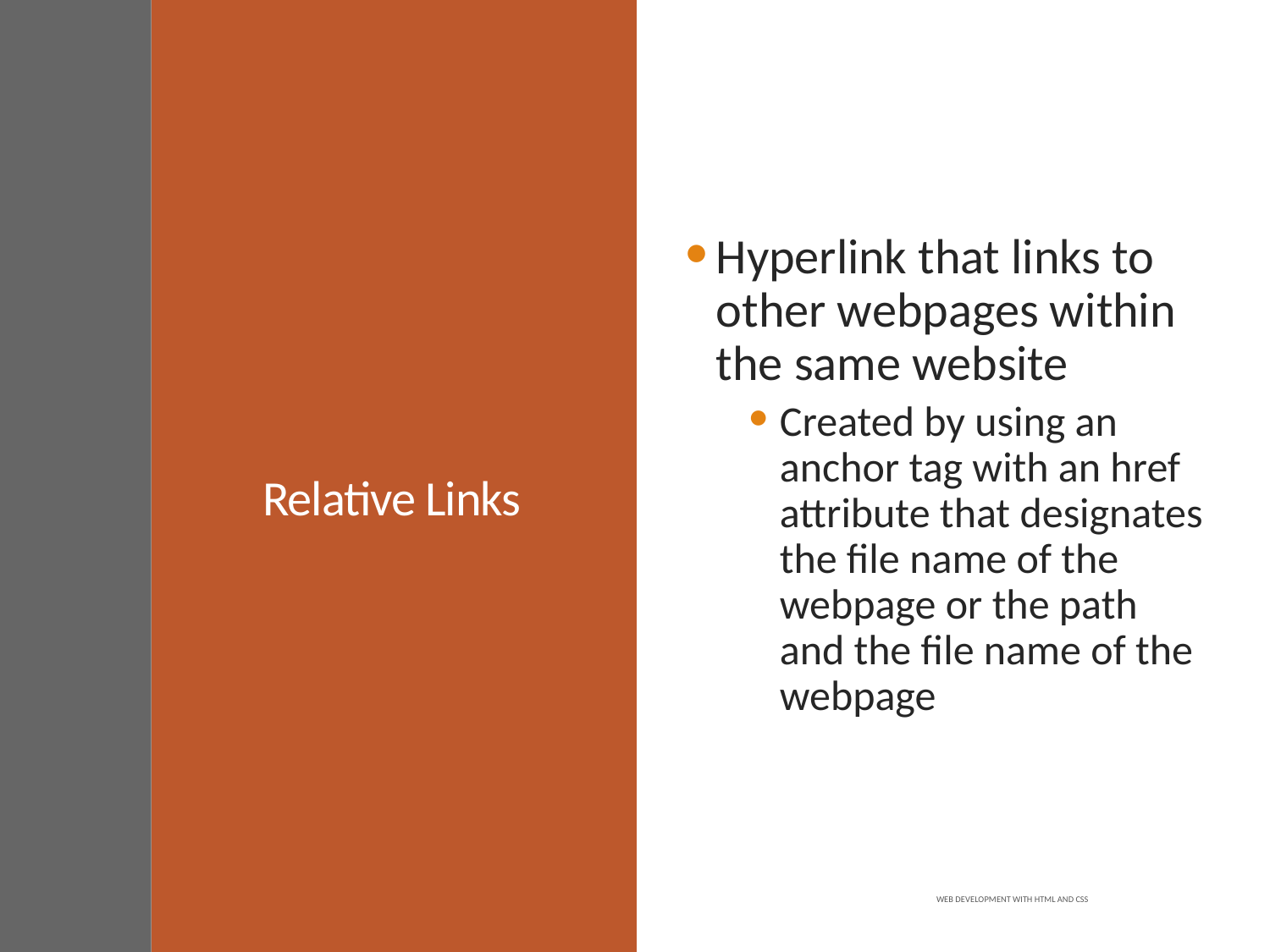

# Relative Links
Hyperlink that links to other webpages within the same website
Created by using an anchor tag with an href attribute that designates the file name of the webpage or the path and the file name of the webpage
Web Development with HTML and CSS